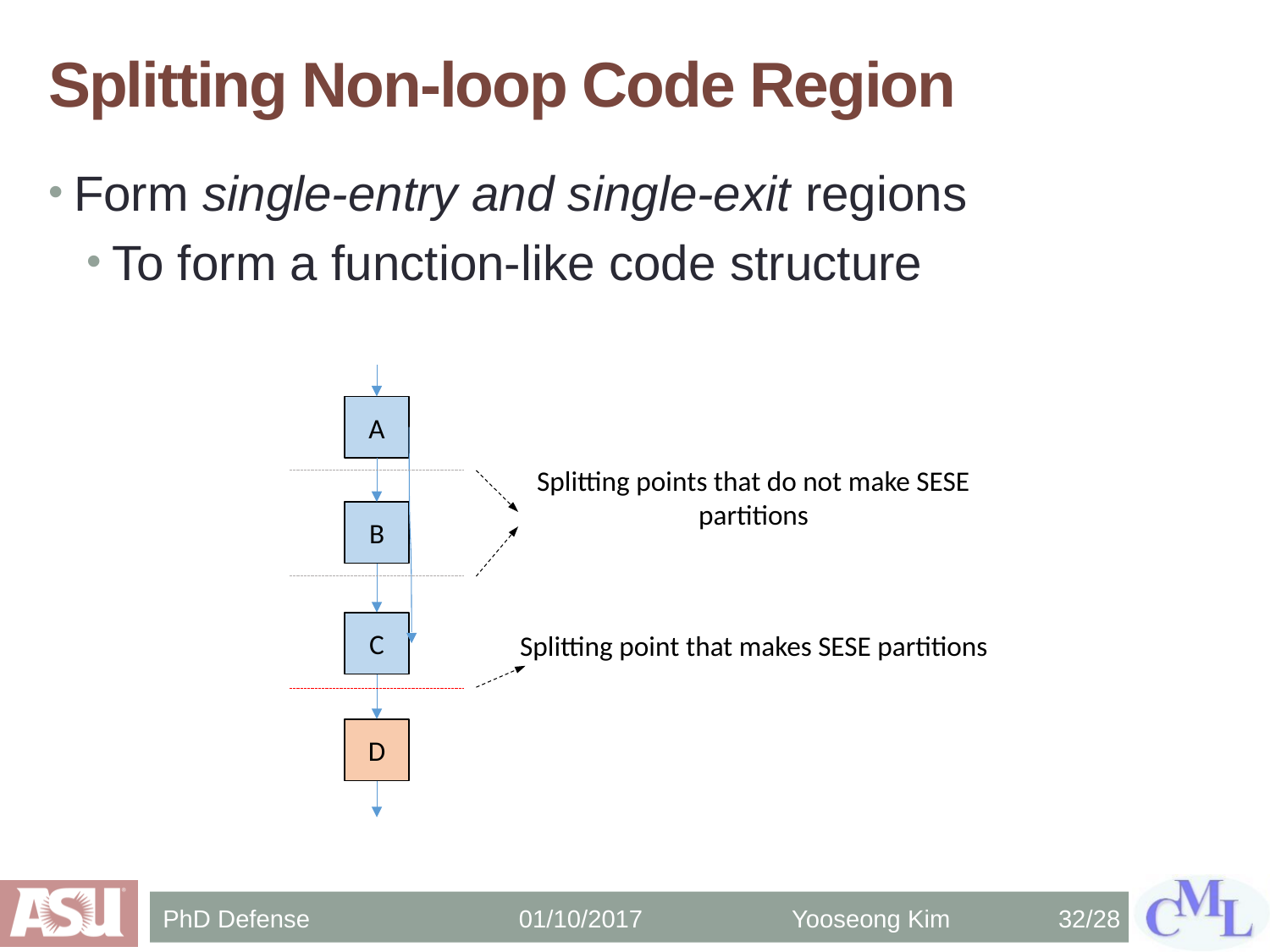

# Splitting Non-loop Code Region
Form single-entry and single-exit regions
To form a function-like code structure
A
Splitting points that do not make SESE partitions
B
C
Splitting point that makes SESE partitions
D
PhD Defense                              01/10/2017
Yooseong Kim